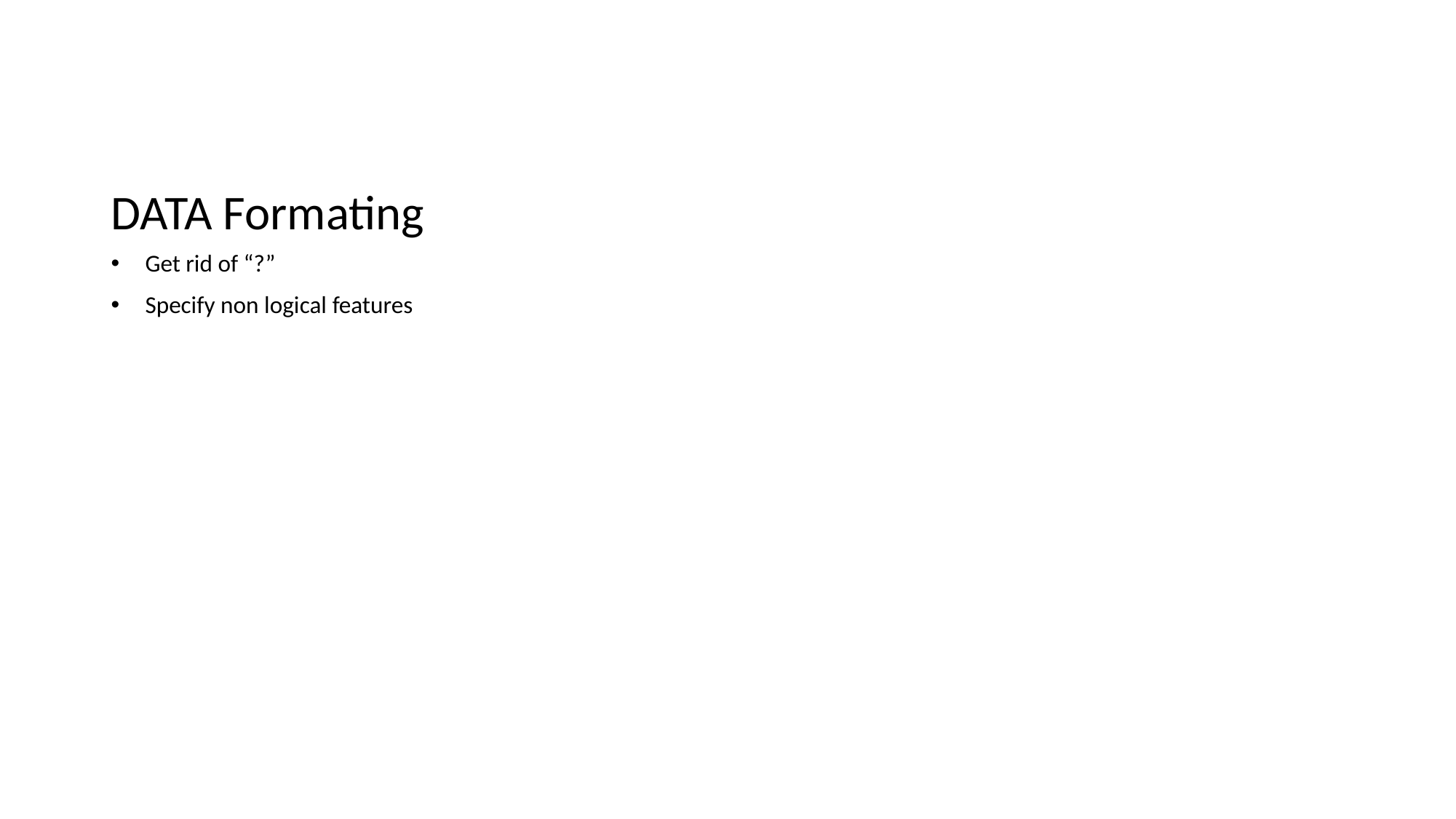

# DATA Formating

Get rid of “?”
Specify non logical features